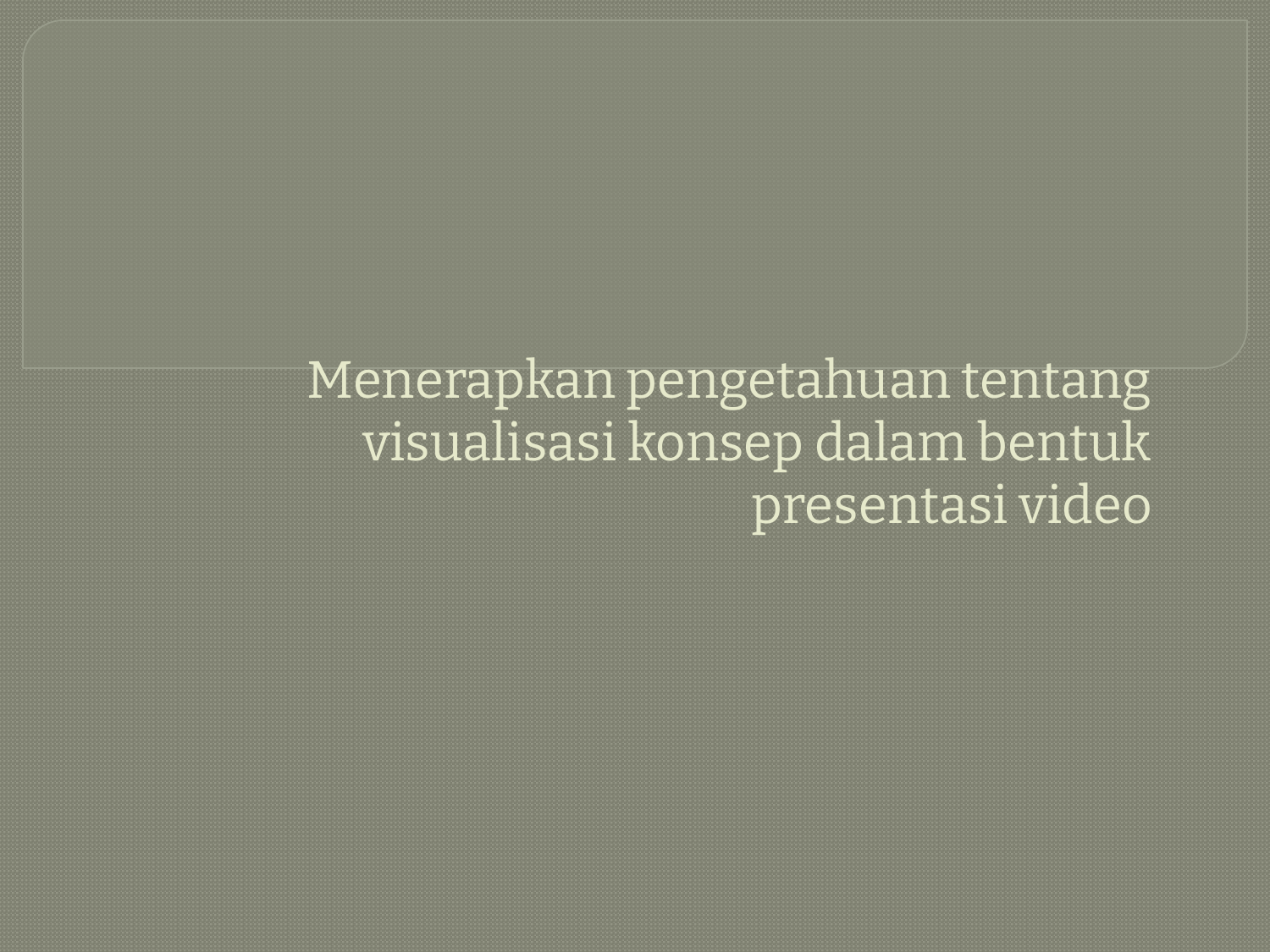

# Menerapkan pengetahuan tentang visualisasi konsep dalam bentuk presentasi video